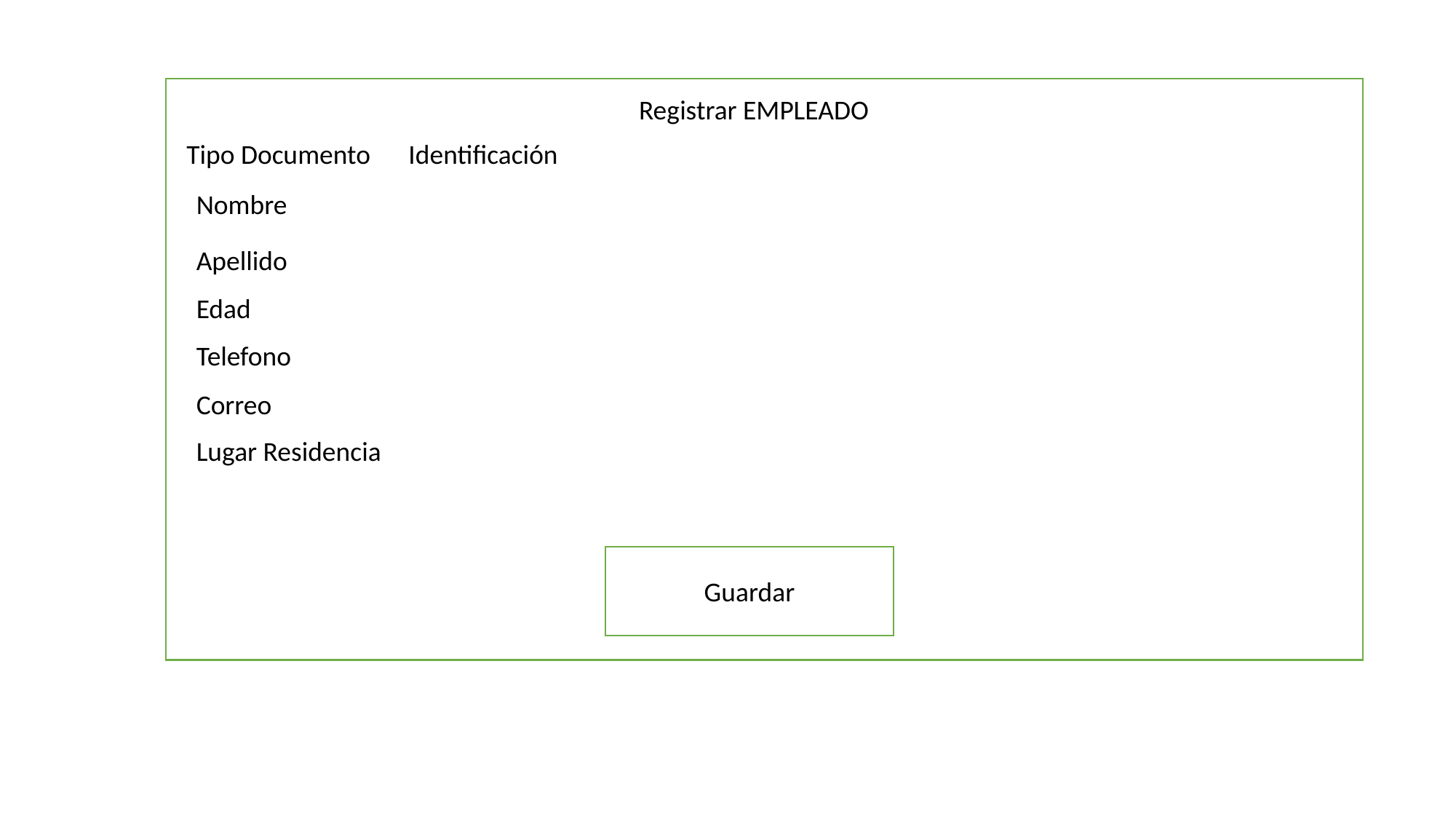

Registrar EMPLEADO
Tipo Documento
Identificación
Nombre
Apellido
Edad
Telefono
Correo
Lugar Residencia
Guardar